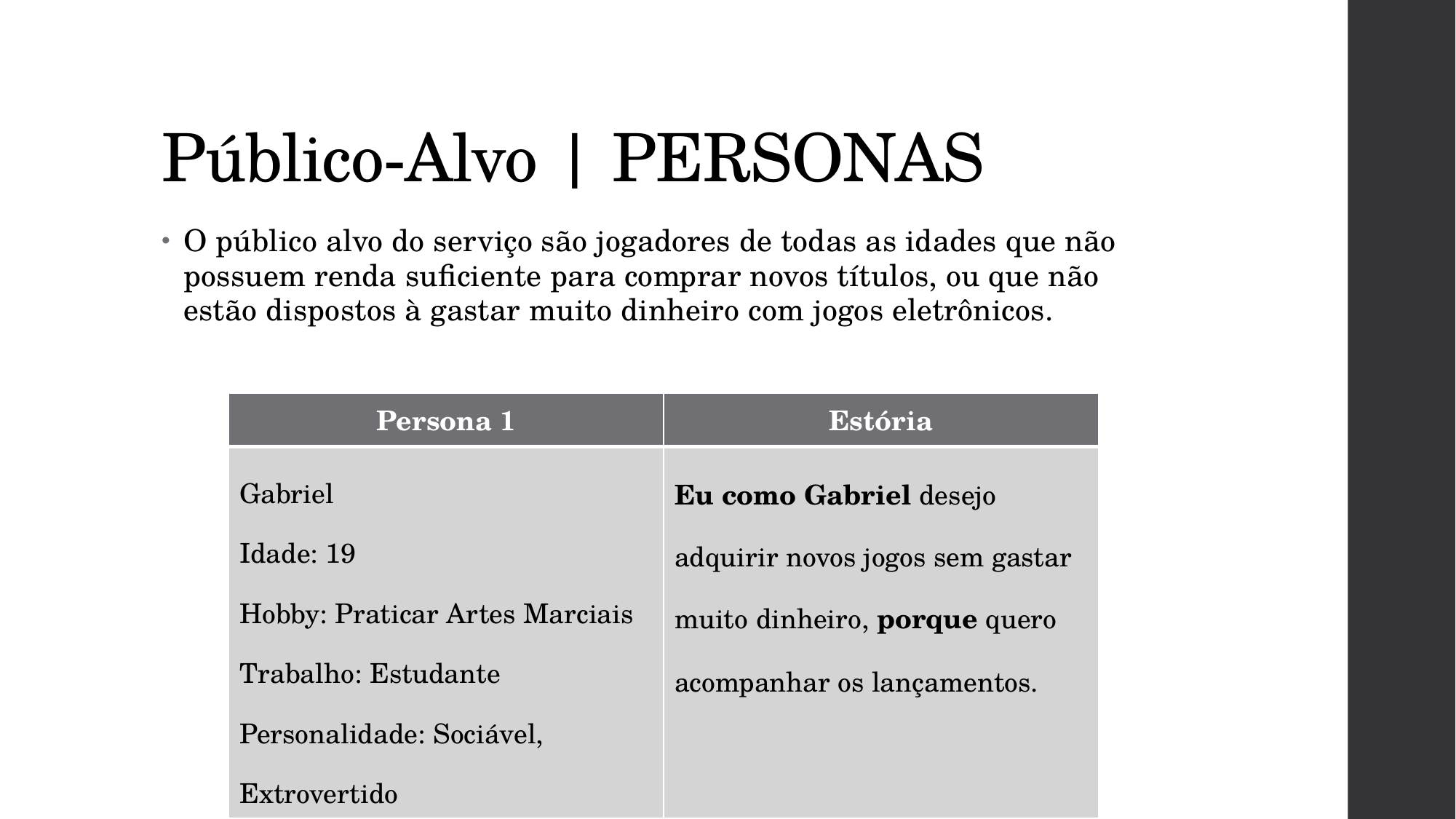

# Público-Alvo | PERSONAS
O público alvo do serviço são jogadores de todas as idades que não possuem renda suficiente para comprar novos títulos, ou que não estão dispostos à gastar muito dinheiro com jogos eletrônicos.
| Persona 1 | Estória |
| --- | --- |
| Gabriel Idade: 19 Hobby: Praticar Artes Marciais Trabalho: Estudante Personalidade: Sociável, Extrovertido | Eu como Gabriel desejo adquirir novos jogos sem gastar muito dinheiro, porque quero acompanhar os lançamentos. |